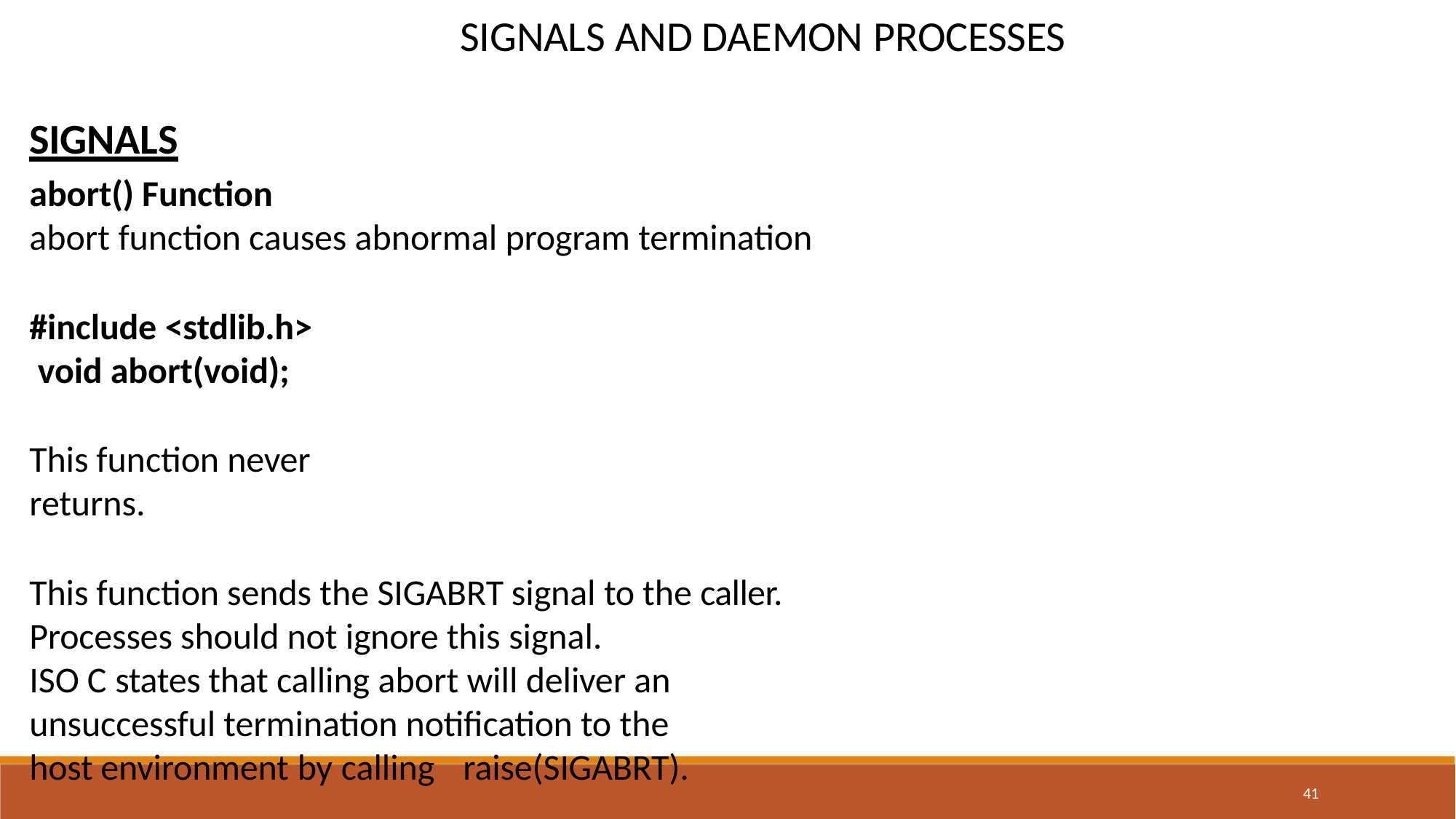

# SIGNALS AND DAEMON PROCESSES
SIGNALS
abort() Function
abort function causes abnormal program termination

#include <stdlib.h>  void abort(void);

This function never returns.

This function sends the SIGABRT signal to the caller.  Processes should not ignore this signal.
ISO C states that calling abort will deliver an unsuccessful termination notification to the
host environment by calling	raise(SIGABRT).

41